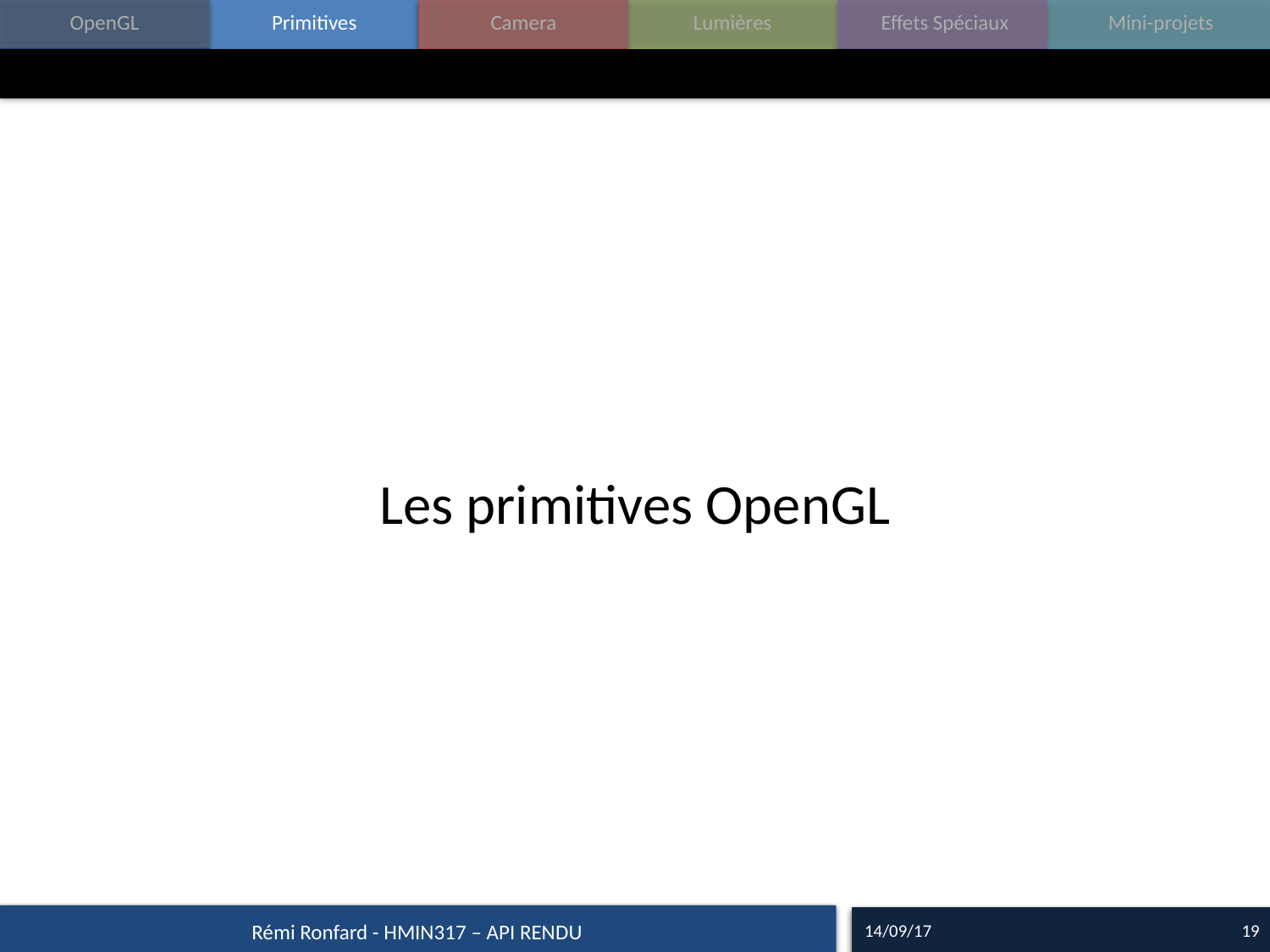

#
Les primitives OpenGL
14/09/17
19
Rémi Ronfard - HMIN317 – API RENDU